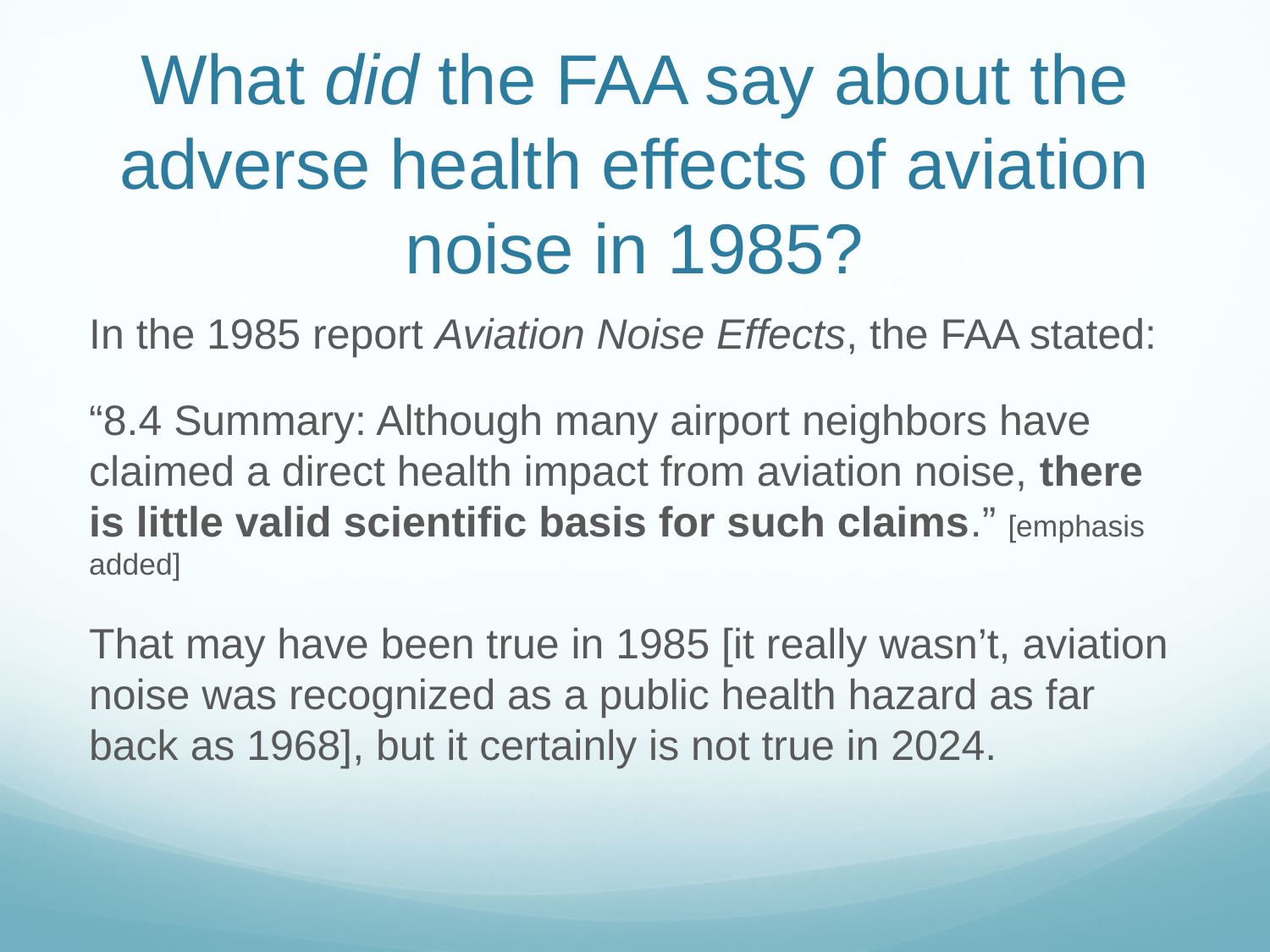

# What did the FAA say about the adverse health effects of aviation noise in 1985?
In the 1985 report Aviation Noise Effects, the FAA stated:
“8.4 Summary: Although many airport neighbors have claimed a direct health impact from aviation noise, there is little valid scientific basis for such claims.” [emphasis added]
That may have been true in 1985 [it really wasn’t, aviation noise was recognized as a public health hazard as far back as 1968], but it certainly is not true in 2024.